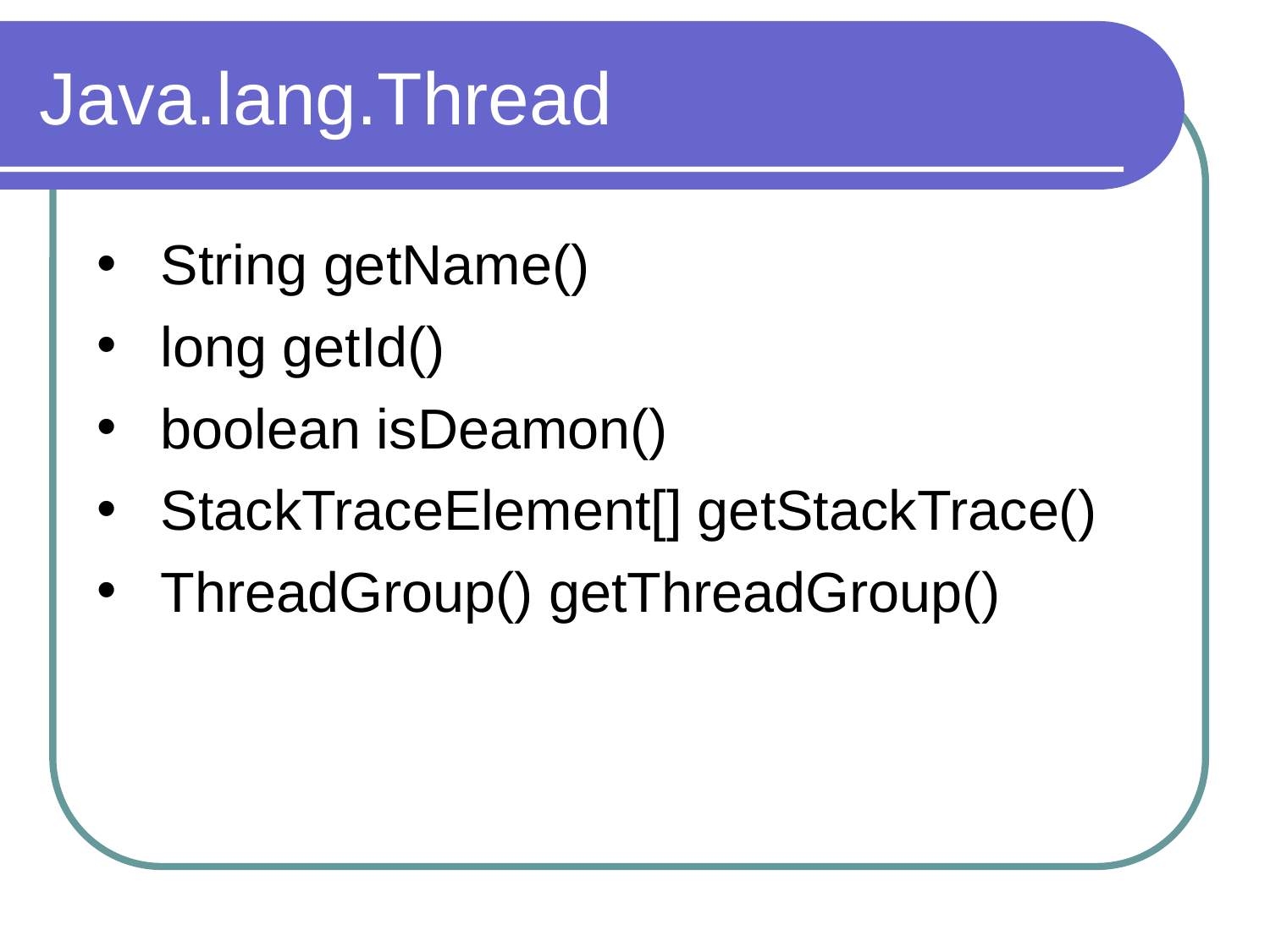

# Java.lang.Thread
String getName()
long getId()
boolean isDeamon()
StackTraceElement[] getStackTrace()
ThreadGroup() getThreadGroup()